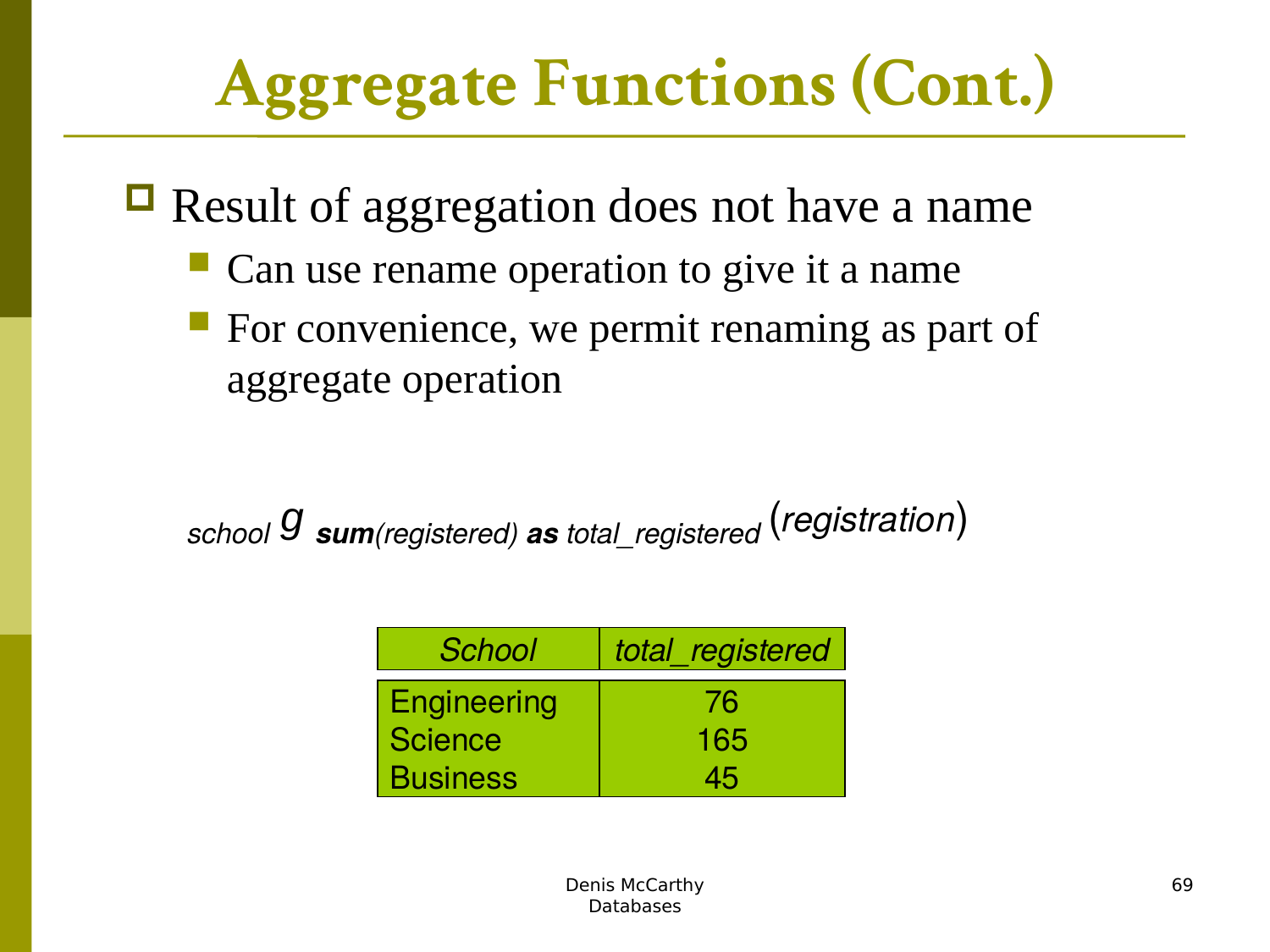

# Aggregate Functions (Cont.)
Result of aggregation does not have a name
Can use rename operation to give it a name
For convenience, we permit renaming as part of aggregate operation

school g sum(registered) as total_registered (registration)
School
Engineering
Science
Business
76
165
45
total_registered
Denis McCarthy
Databases
69